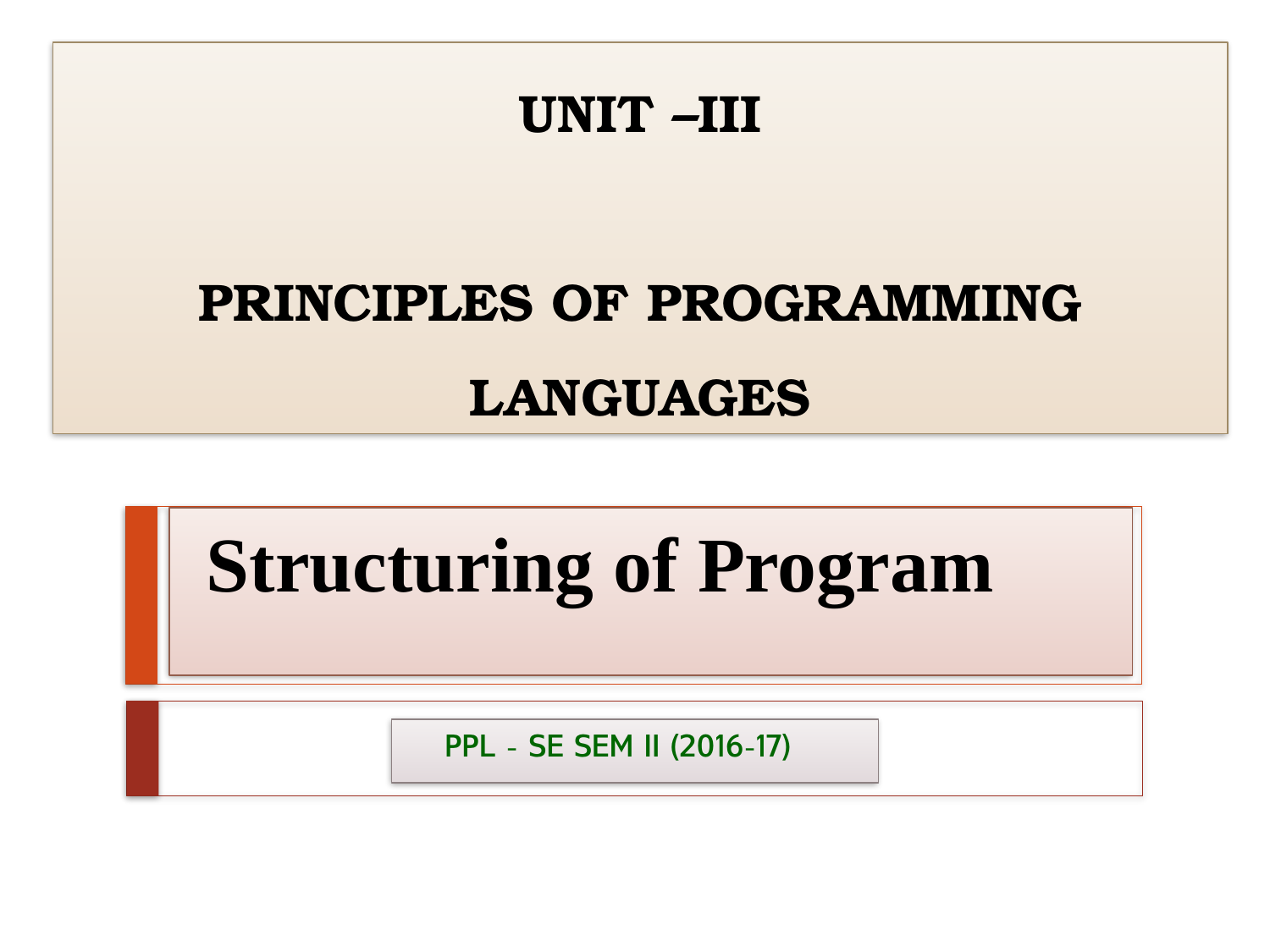

UNIT –III

PRINCIPLES OF PROGRAMMING LANGUAGES

# Structuring of Program
PPL - SE SEM II (2016-17)